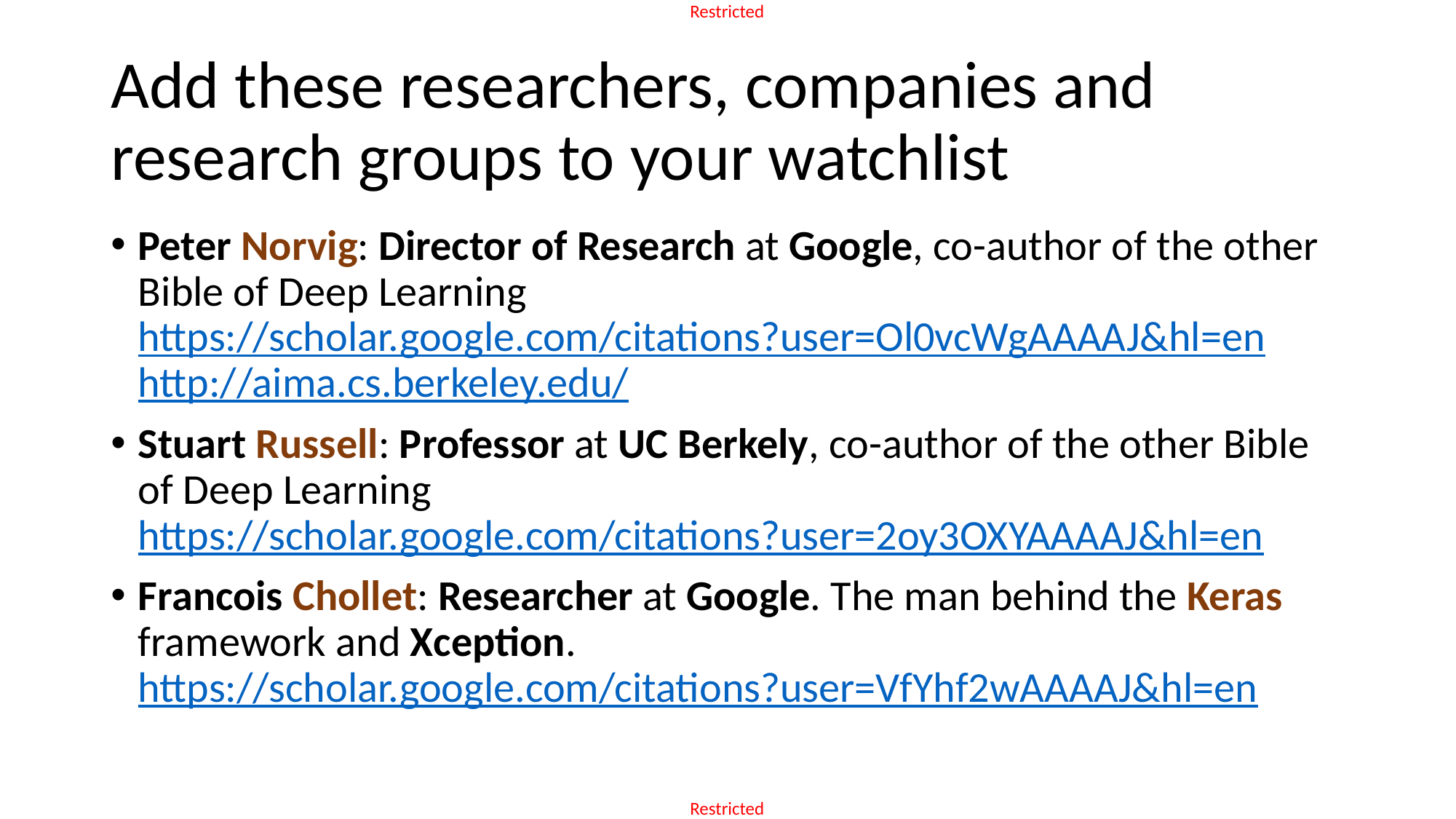

# Add these researchers, companies and research groups to your watchlist
Peter Norvig: Director of Research at Google, co-author of the other Bible of Deep Learning
https://scholar.google.com/citations?user=Ol0vcWgAAAAJ&hl=en
http://aima.cs.berkeley.edu/
Stuart Russell: Professor at UC Berkely, co-author of the other Bible of Deep Learning
https://scholar.google.com/citations?user=2oy3OXYAAAAJ&hl=en
Francois Chollet: Researcher at Google. The man behind the Keras framework and Xception.
https://scholar.google.com/citations?user=VfYhf2wAAAAJ&hl=en